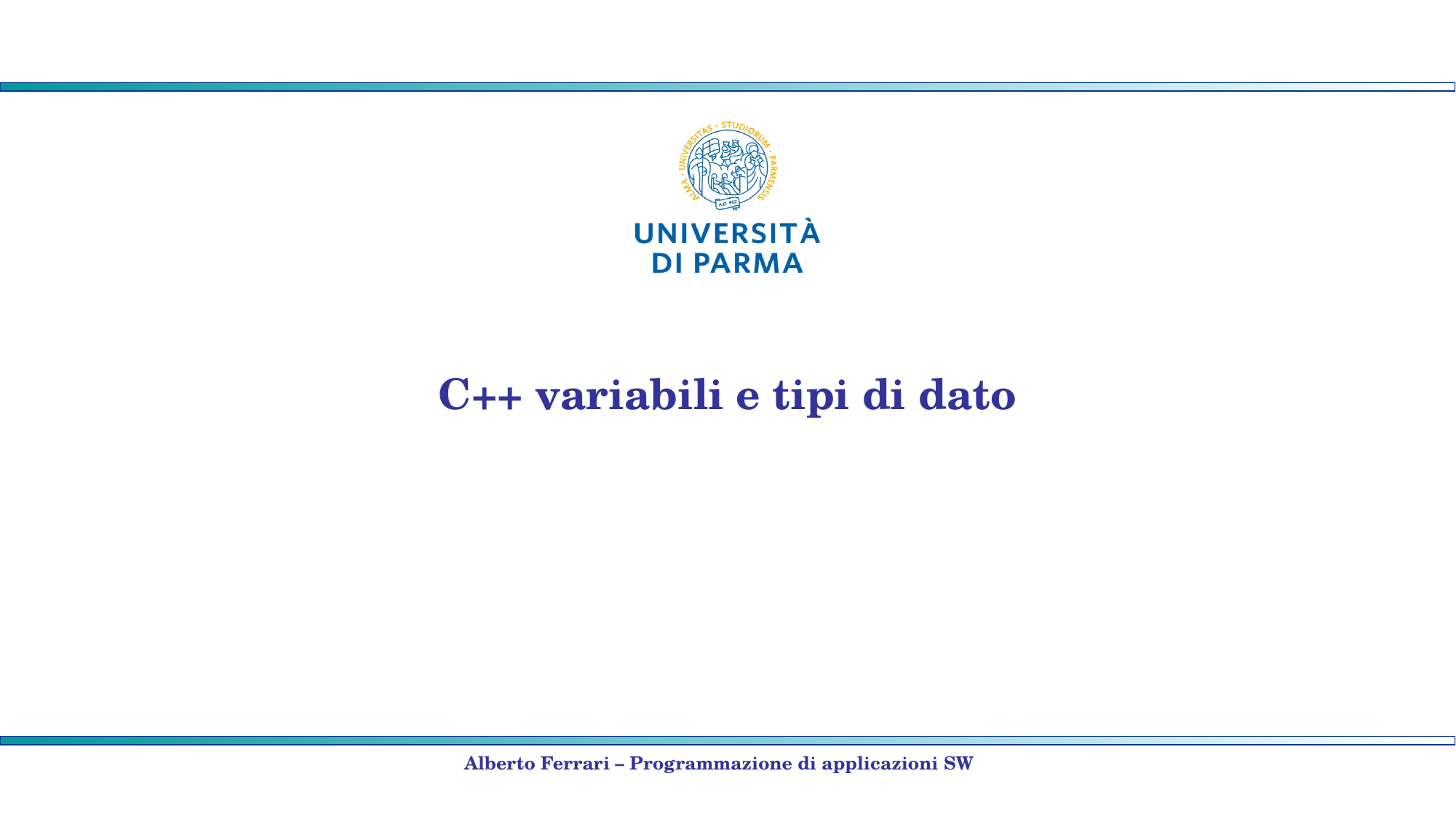

# C++ variabili e tipi di dato
Alberto Ferrari – Programmazione di applicazioni SW